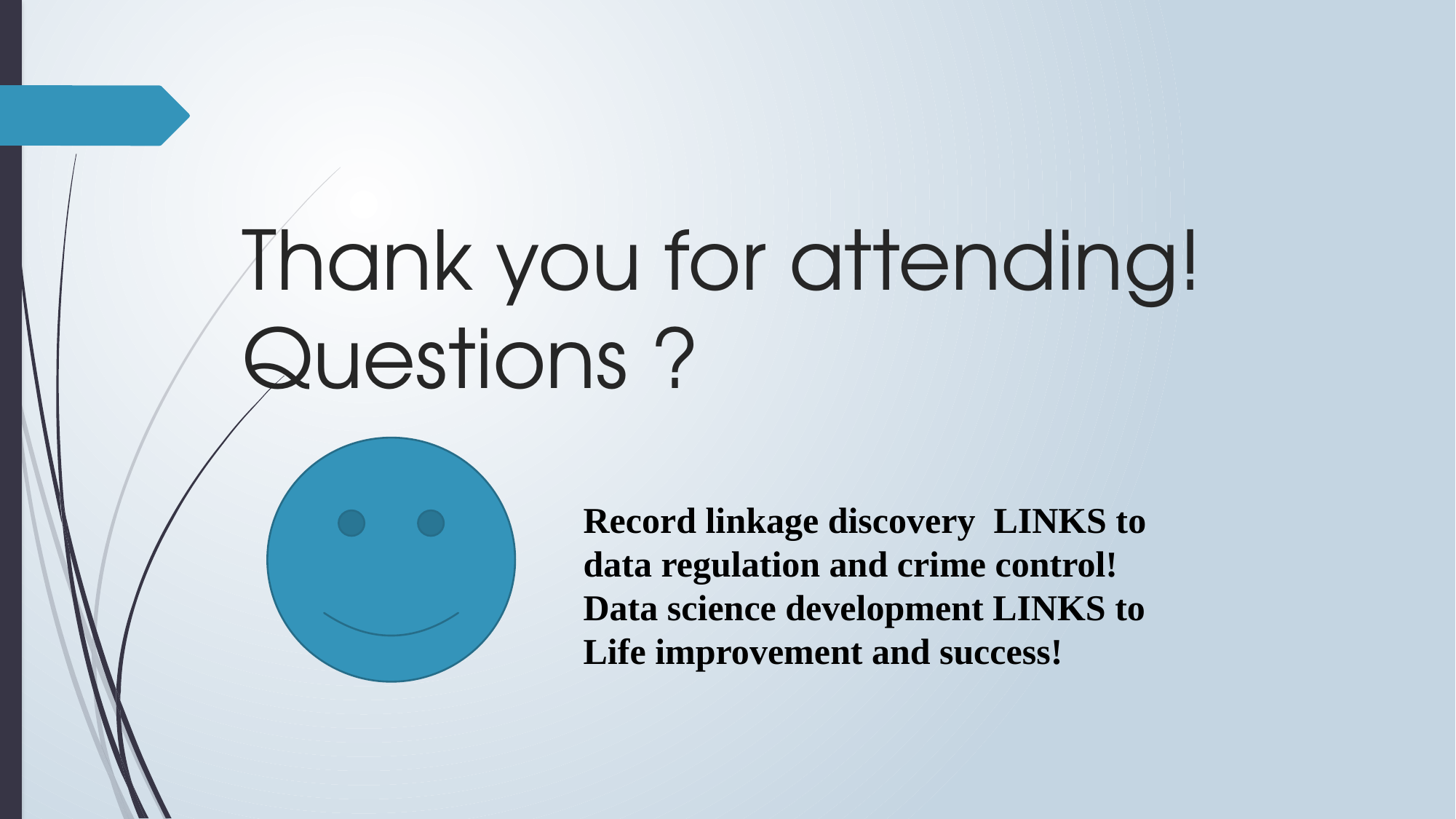

# Thank you for attending! Questions ?

Record linkage discovery  LINKS to
data regulation and crime control!
Data science development LINKS to
Life improvement and success!